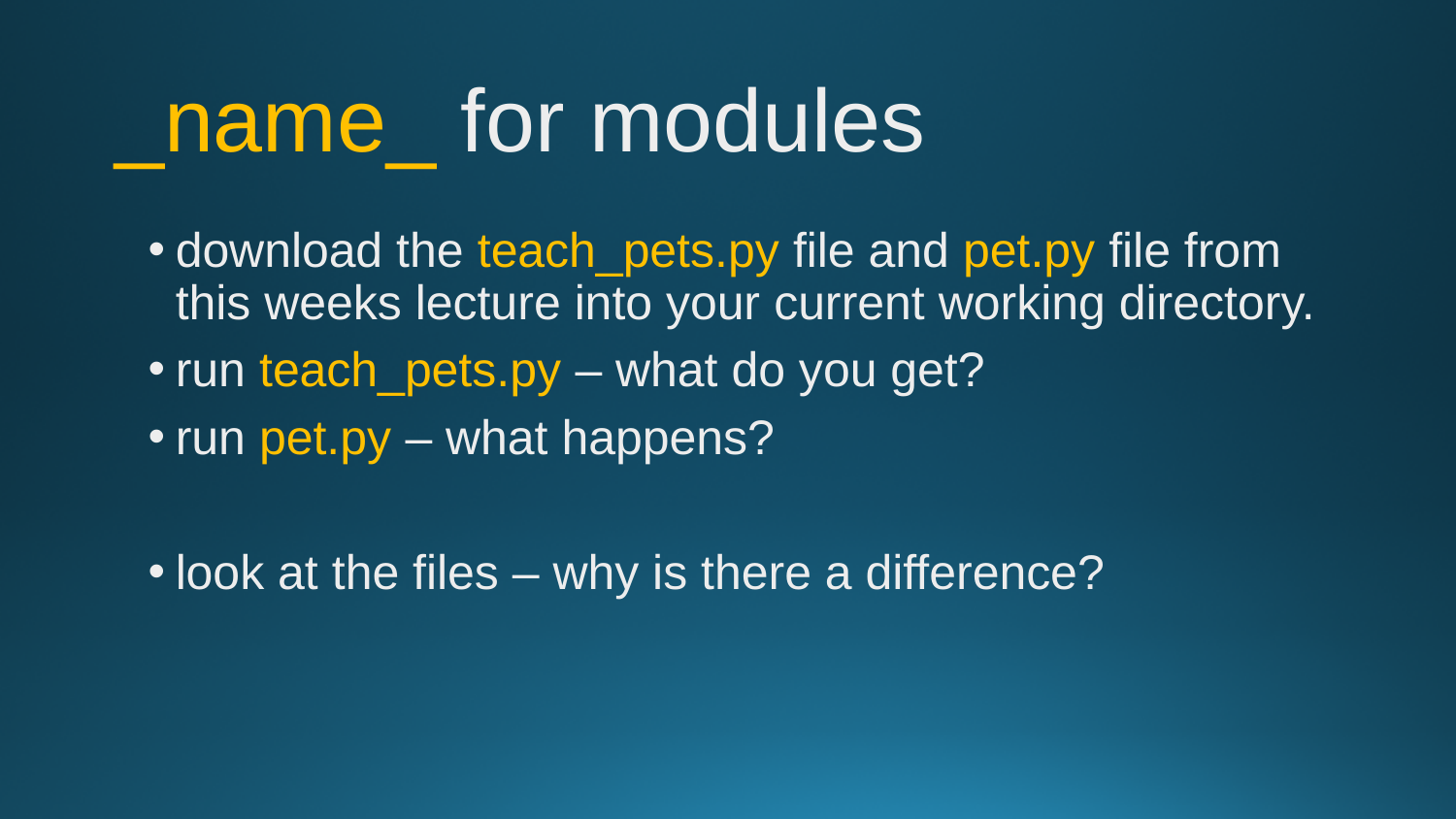

# _name_ for modules
download the teach_pets.py file and pet.py file from this weeks lecture into your current working directory.
run teach_pets.py – what do you get?
run pet.py – what happens?

look at the files – why is there a difference?